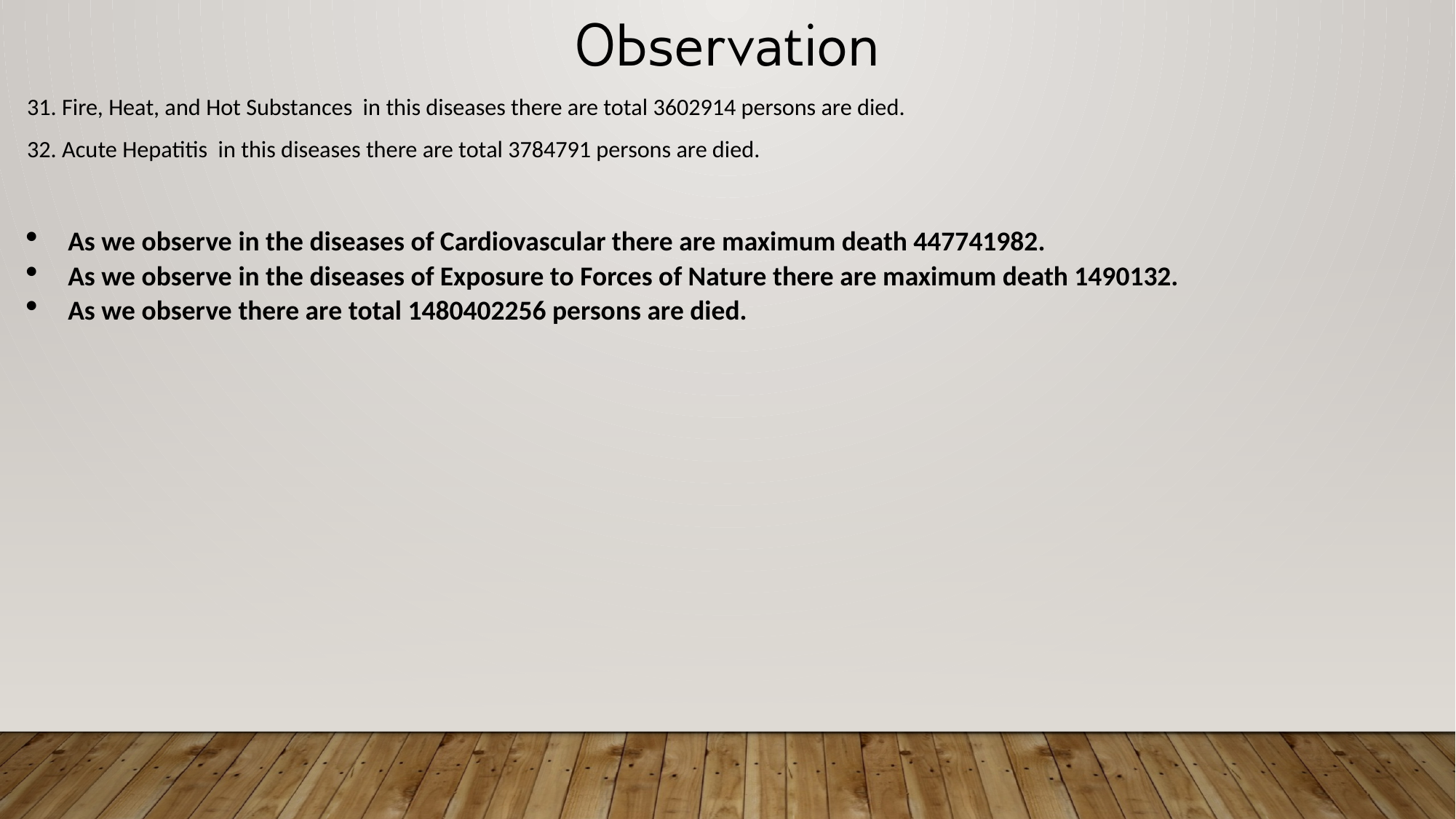

Observation
31. Fire, Heat, and Hot Substances  in this diseases there are total 3602914 persons are died.
32. Acute Hepatitis  in this diseases there are total 3784791 persons are died.

As we observe in the diseases of Cardiovascular there are maximum death 447741982.
As we observe in the diseases of Exposure to Forces of Nature there are maximum death 1490132.
As we observe there are total 1480402256 persons are died.